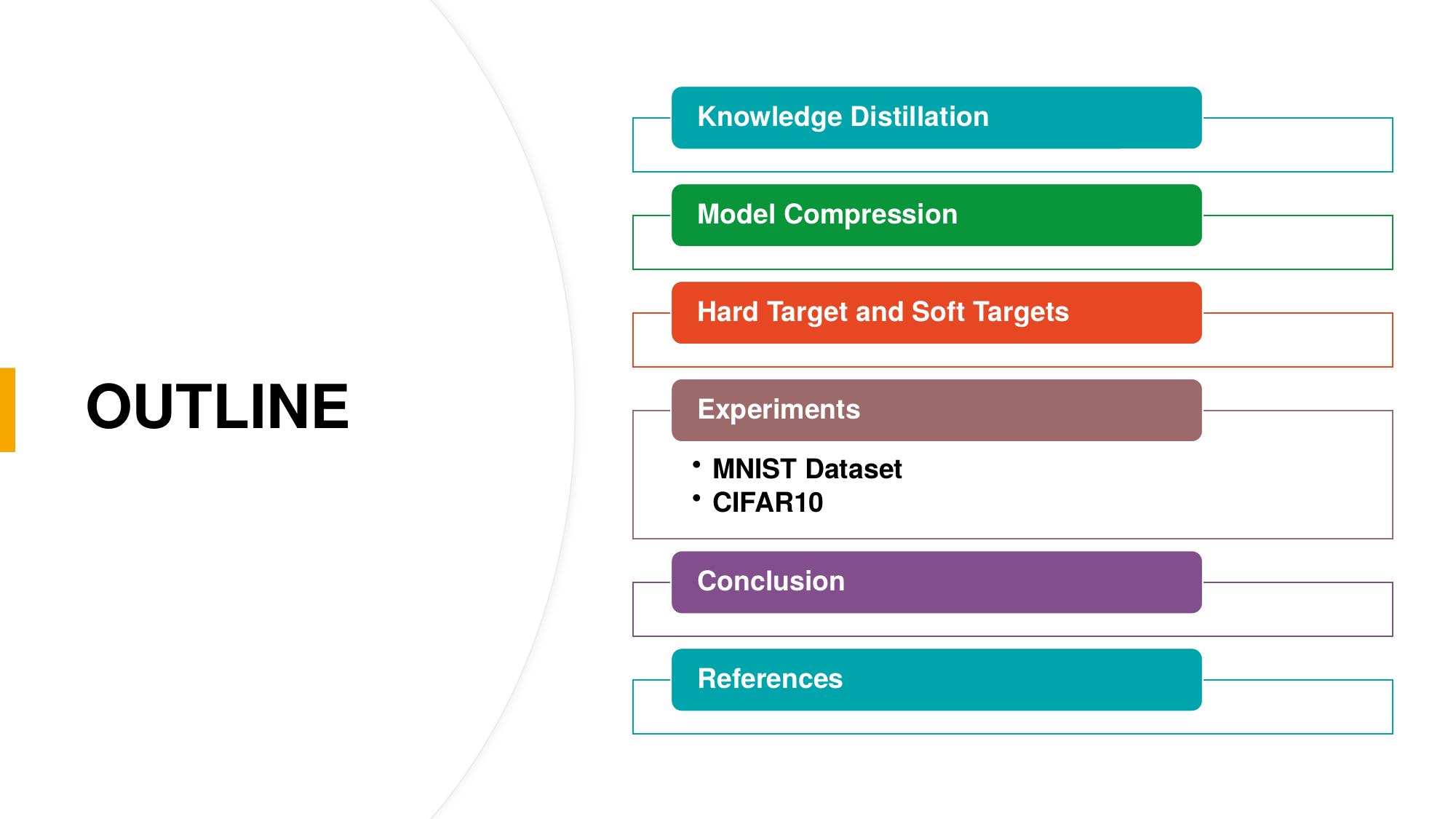

Knowledge Distillation
Model Compression
Hard Target and Soft Targets
MNIST Dataset
CIFAR10
Experiments
Conclusion
References
# OUTLINE